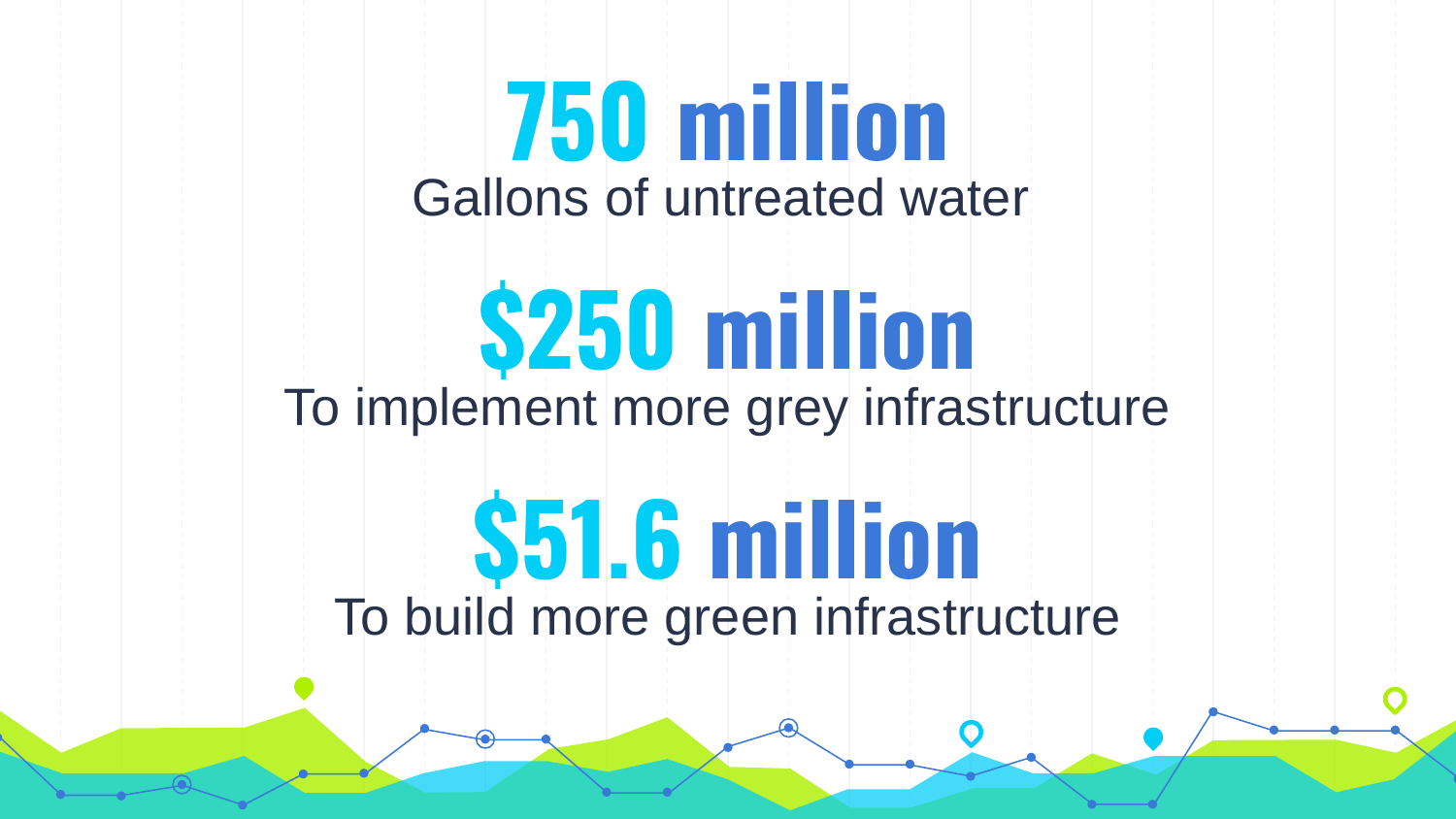

750 million
Gallons of untreated water
$250 million
To implement more grey infrastructure
$51.6 million
To build more green infrastructure